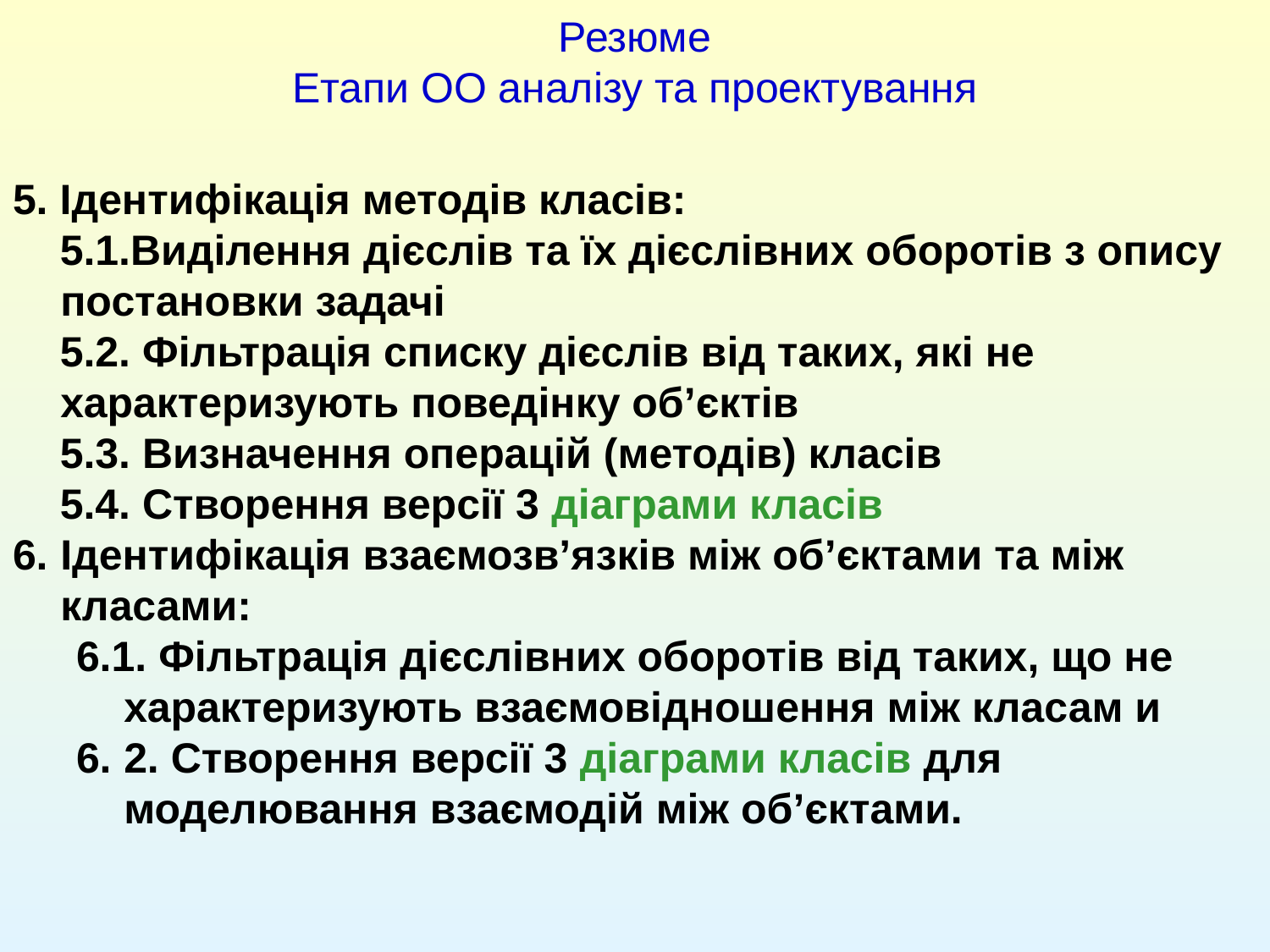

Резюме
Етапи ОО аналізу та проектування
5. Ідентифікація методів класів:
    5.1.Виділення дієслів та їх дієслівних оборотів з опису  постановки задачі
    5.2. Фільтрація списку дієслів від таких, які не характеризують поведінку об’єктів
    5.3. Визначення операцій (методів) класів
    5.4. Створення версії 3 діаграми класів
Ідентифікація взаємозв’язків між об’єктами та між класами:
6.1. Фільтрація дієслівних оборотів від таких, що не характеризують взаємовідношення між класам и
2. Створення версії 3 діаграми класів для моделювання взаємодій між об’єктами.